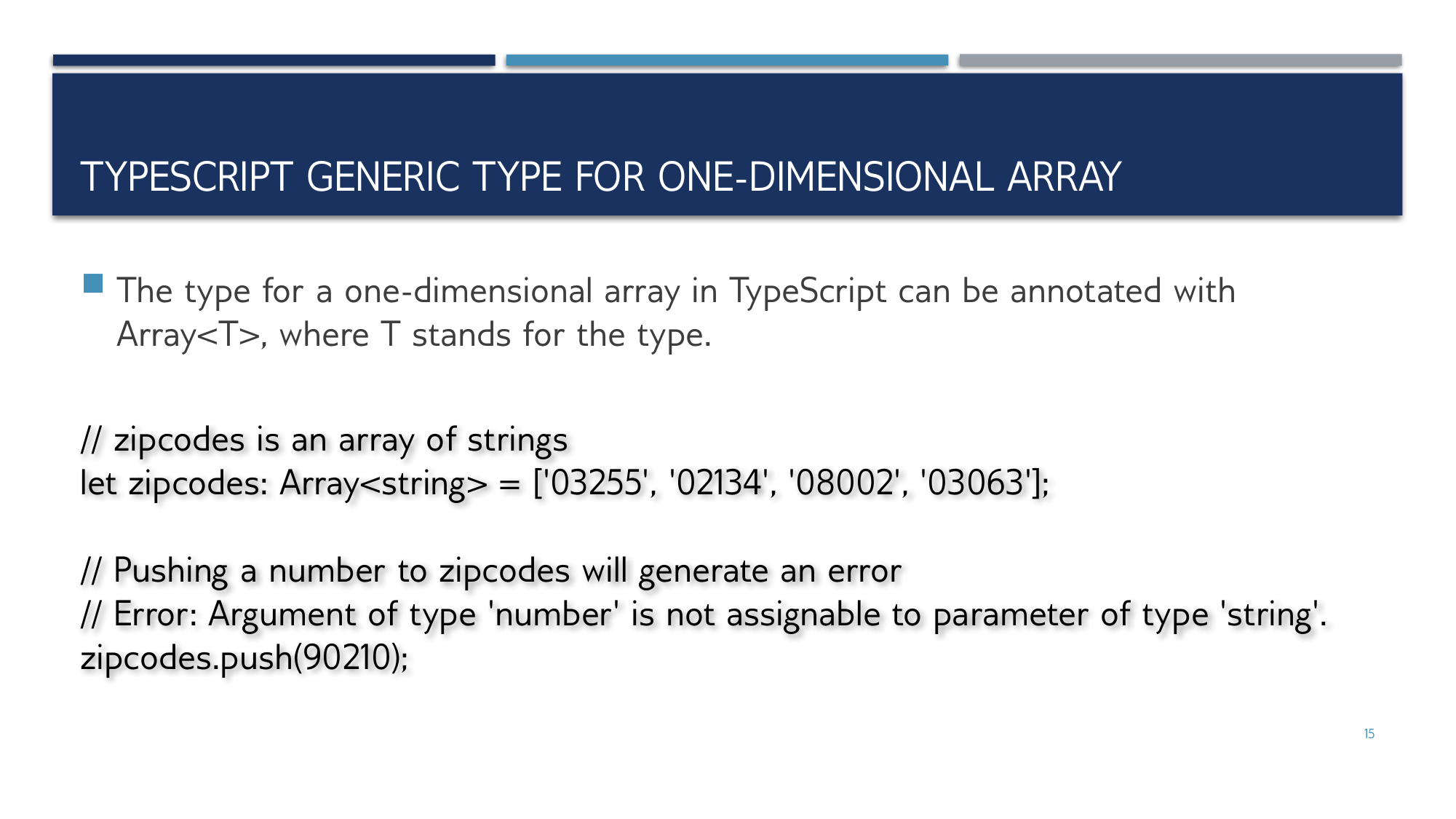

# TypeScript Generic Type for One-Dimensional Array
The type for a one-dimensional array in TypeScript can be annotated with Array<T>, where T stands for the type.
// zipcodes is an array of strings
let zipcodes: Array<string> = ['03255', '02134', '08002', '03063'];

// Pushing a number to zipcodes will generate an error
// Error: Argument of type 'number' is not assignable to parameter of type 'string'.
zipcodes.push(90210);
15